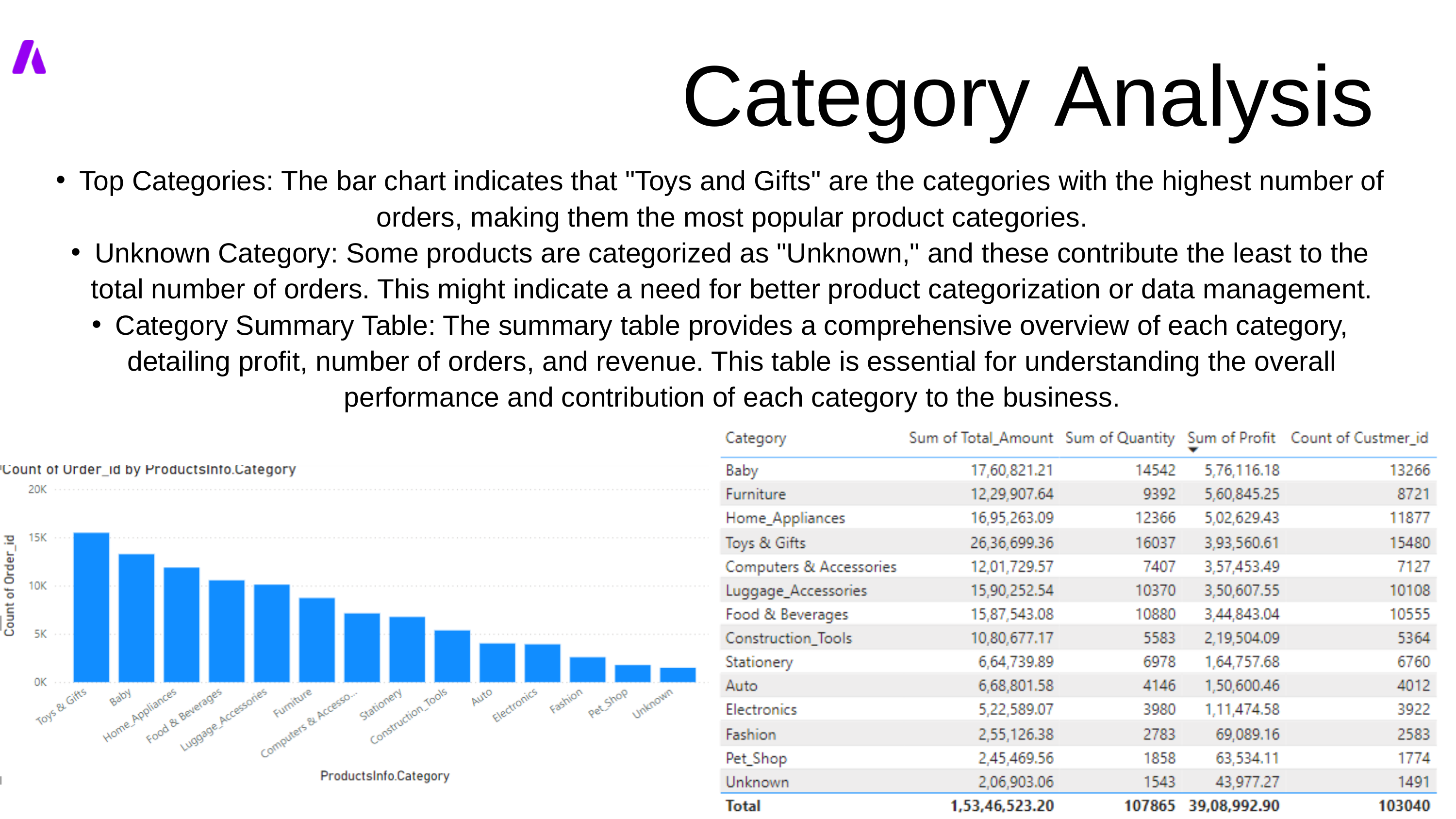

Category Analysis
Top Categories: The bar chart indicates that "Toys and Gifts" are the categories with the highest number of orders, making them the most popular product categories.
Unknown Category: Some products are categorized as "Unknown," and these contribute the least to the total number of orders. This might indicate a need for better product categorization or data management.
Category Summary Table: The summary table provides a comprehensive overview of each category, detailing profit, number of orders, and revenue. This table is essential for understanding the overall performance and contribution of each category to the business.